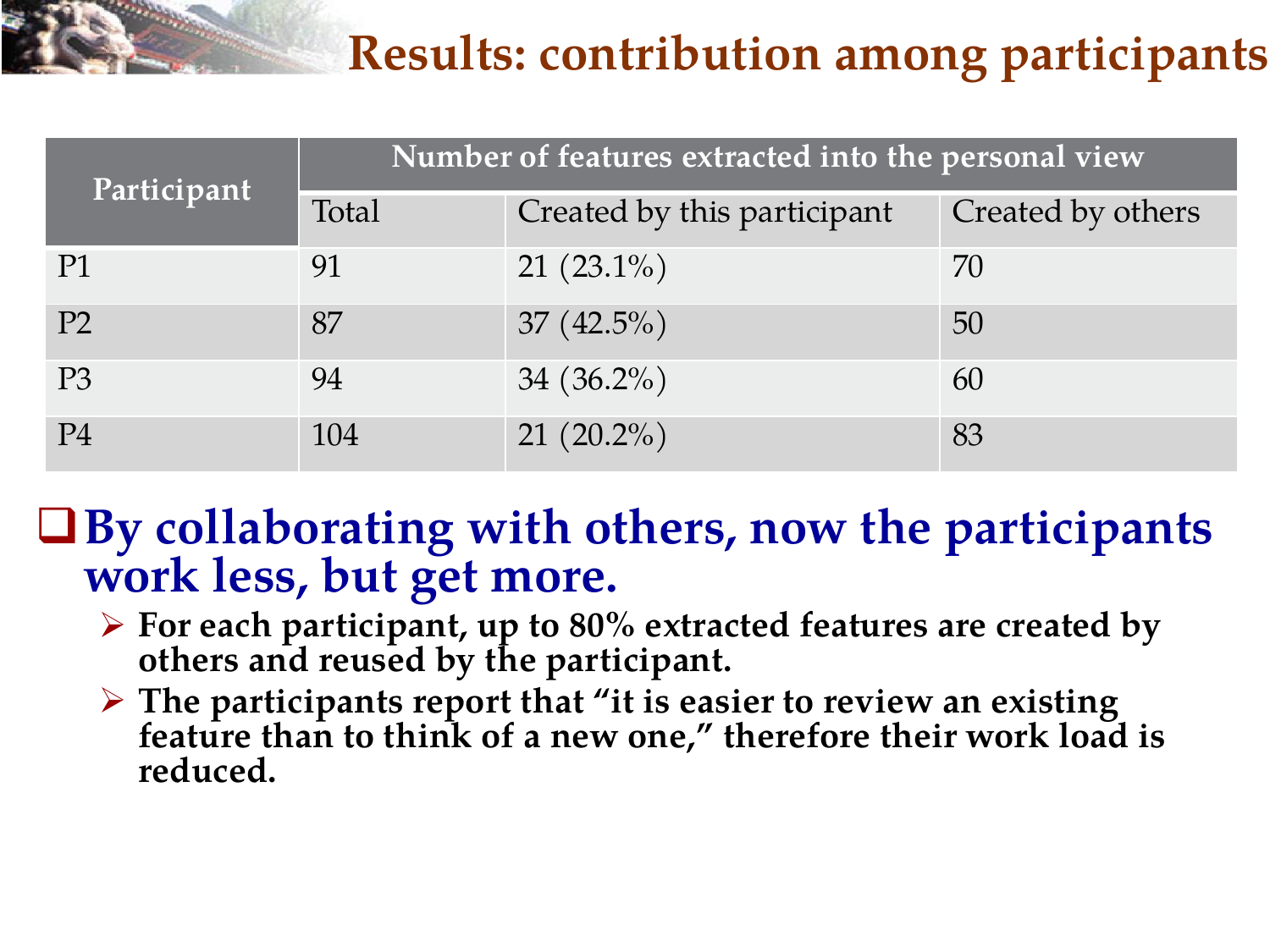

# Results: contribution among participants
| Participant | Number of features extracted into the personal view |  |  |
| --- | --- | --- | --- |
|  | Total | Created by this participant | Created by others |
| P1 | 91 | 21 (23.1%) | 70 |
| P2 | 87 | 37 (42.5%) | 50 |
| P3 | 94 | 34 (36.2%) | 60 |
| P4 | 104 | 21 (20.2%) | 83 |
By collaborating with others, now the participants work less, but get more.
For each participant, up to 80% extracted features are created by others and reused by the participant.
The participants report that “it is easier to review an existing feature than to think of a new one,” therefore their work load is reduced.